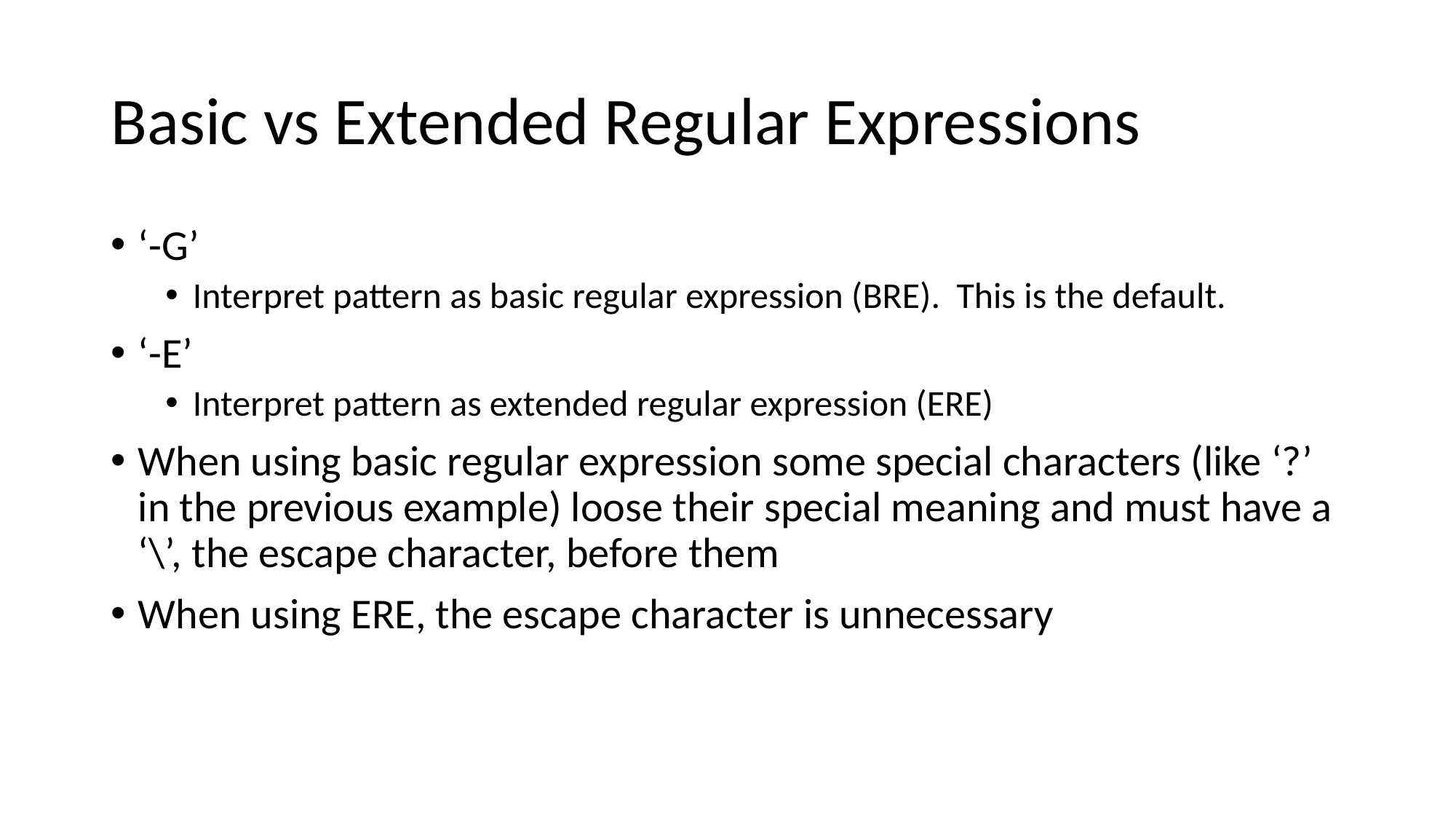

# Basic vs Extended Regular Expressions
‘-G’
Interpret pattern as basic regular expression (BRE).  This is the default.
‘-E’
Interpret pattern as extended regular expression (ERE)
When using basic regular expression some special characters (like ‘?’ in the previous example) loose their special meaning and must have a ‘\’, the escape character, before them
When using ERE, the escape character is unnecessary